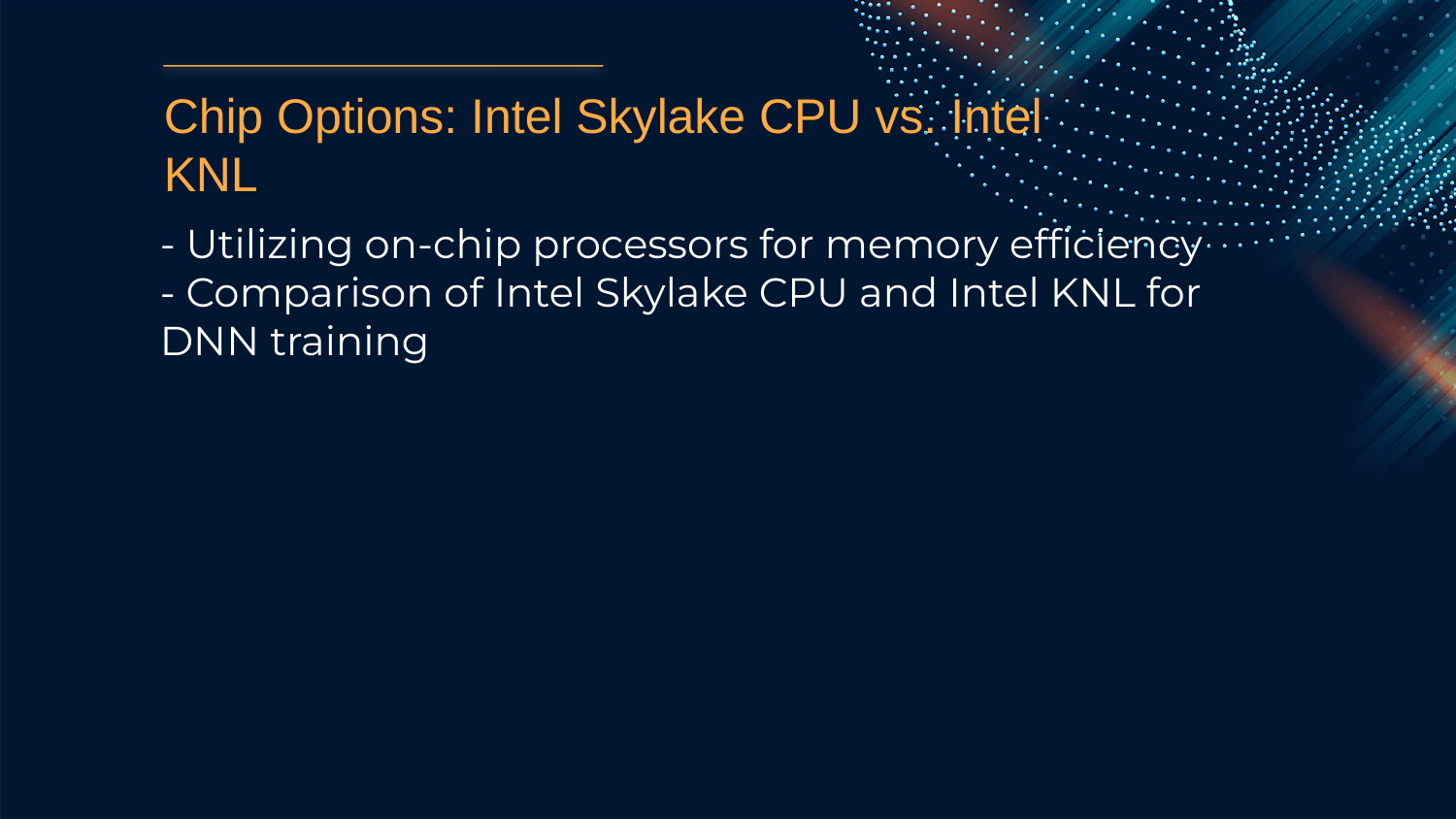

Chip Options: Intel Skylake CPU vs. Intel KNL
- Utilizing on-chip processors for memory efficiency
- Comparison of Intel Skylake CPU and Intel KNL for DNN training